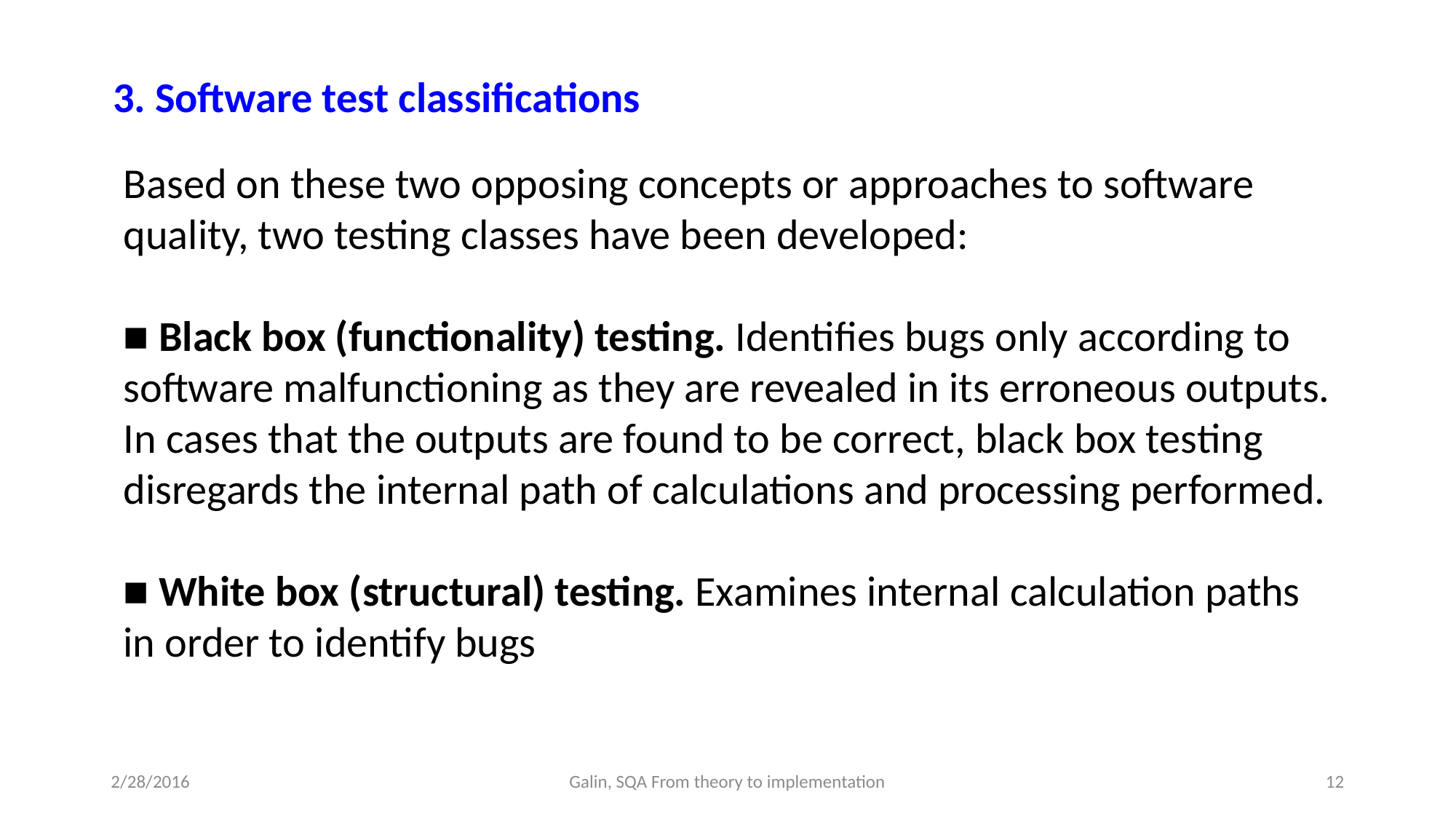

3. Software test classifications
Based on these two opposing concepts or approaches to software quality, two testing classes have been developed:

■ Black box (functionality) testing. Identifies bugs only according to software malfunctioning as they are revealed in its erroneous outputs. In cases that the outputs are found to be correct, black box testing disregards the internal path of calculations and processing performed.

■ White box (structural) testing. Examines internal calculation paths in order to identify bugs
2/28/2016
Galin, SQA From theory to implementation
12